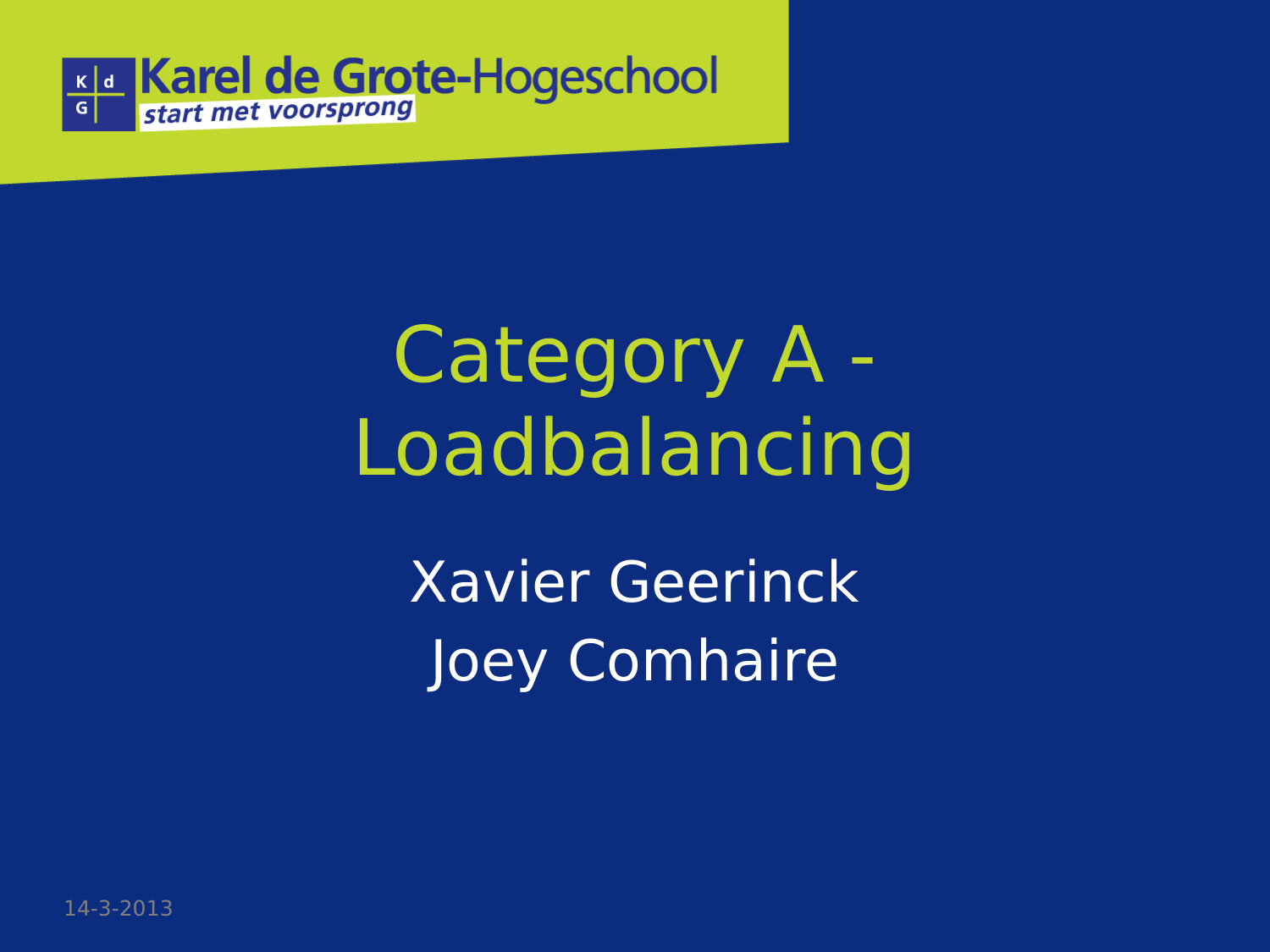

# Category A - Loadbalancing
Xavier Geerinck
Joey Comhaire
14-3-2013